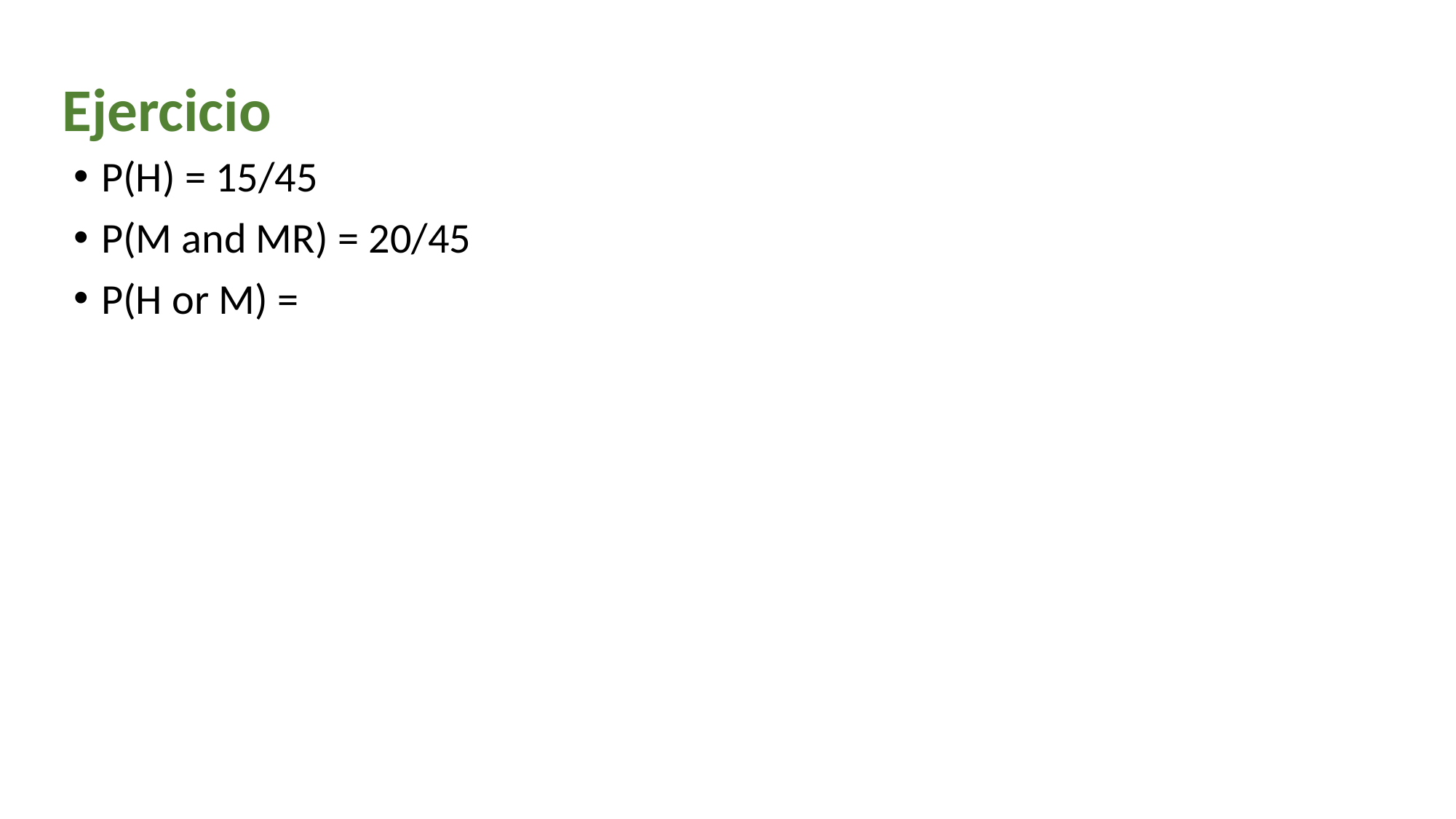

# Ejercicio
P(H) = 15/45
P(M and MR) = 20/45
P(H or M) =